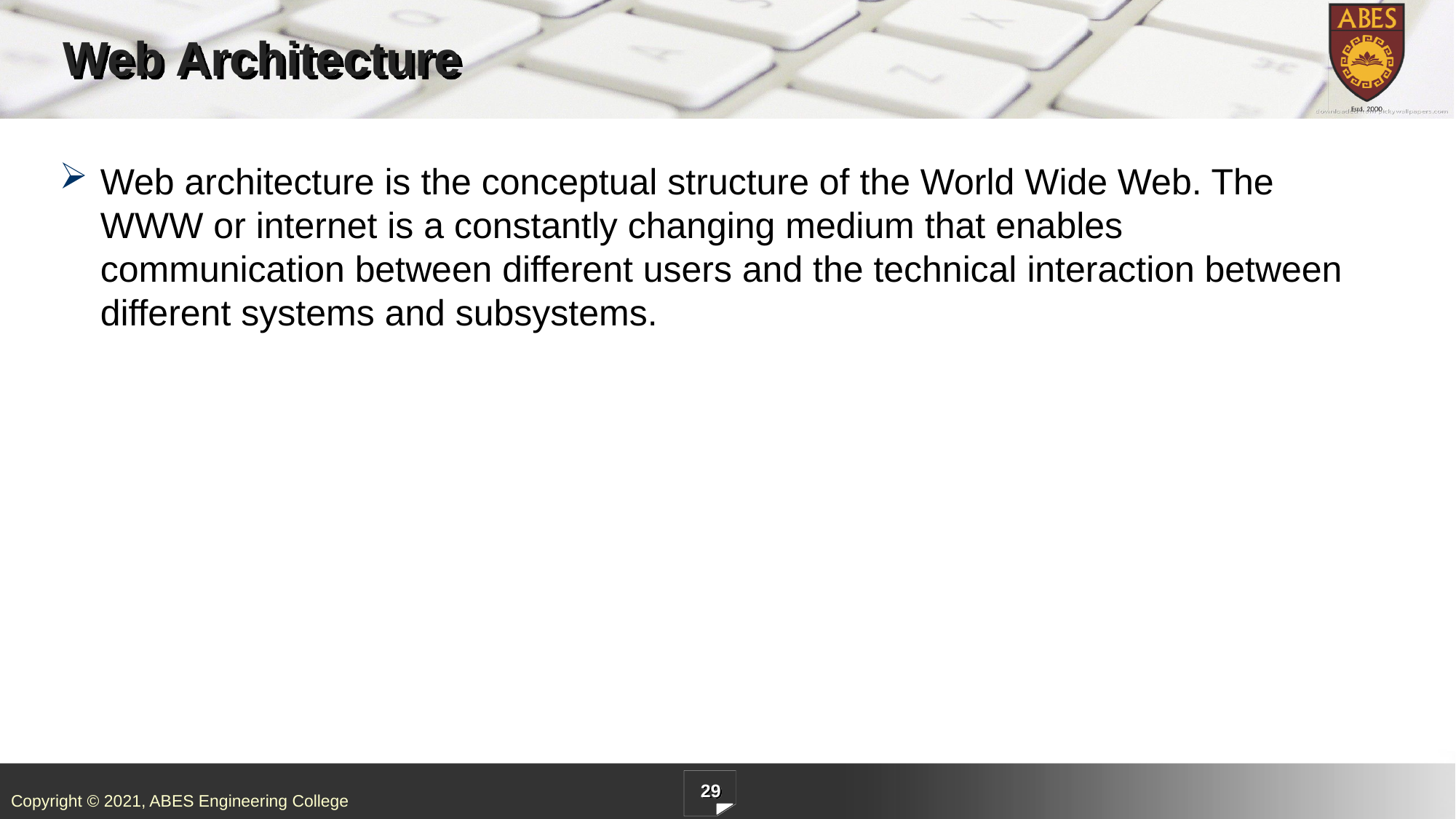

# Web Architecture
Web architecture is the conceptual structure of the World Wide Web. The WWW or internet is a constantly changing medium that enables communication between different users and the technical interaction between different systems and subsystems.
29